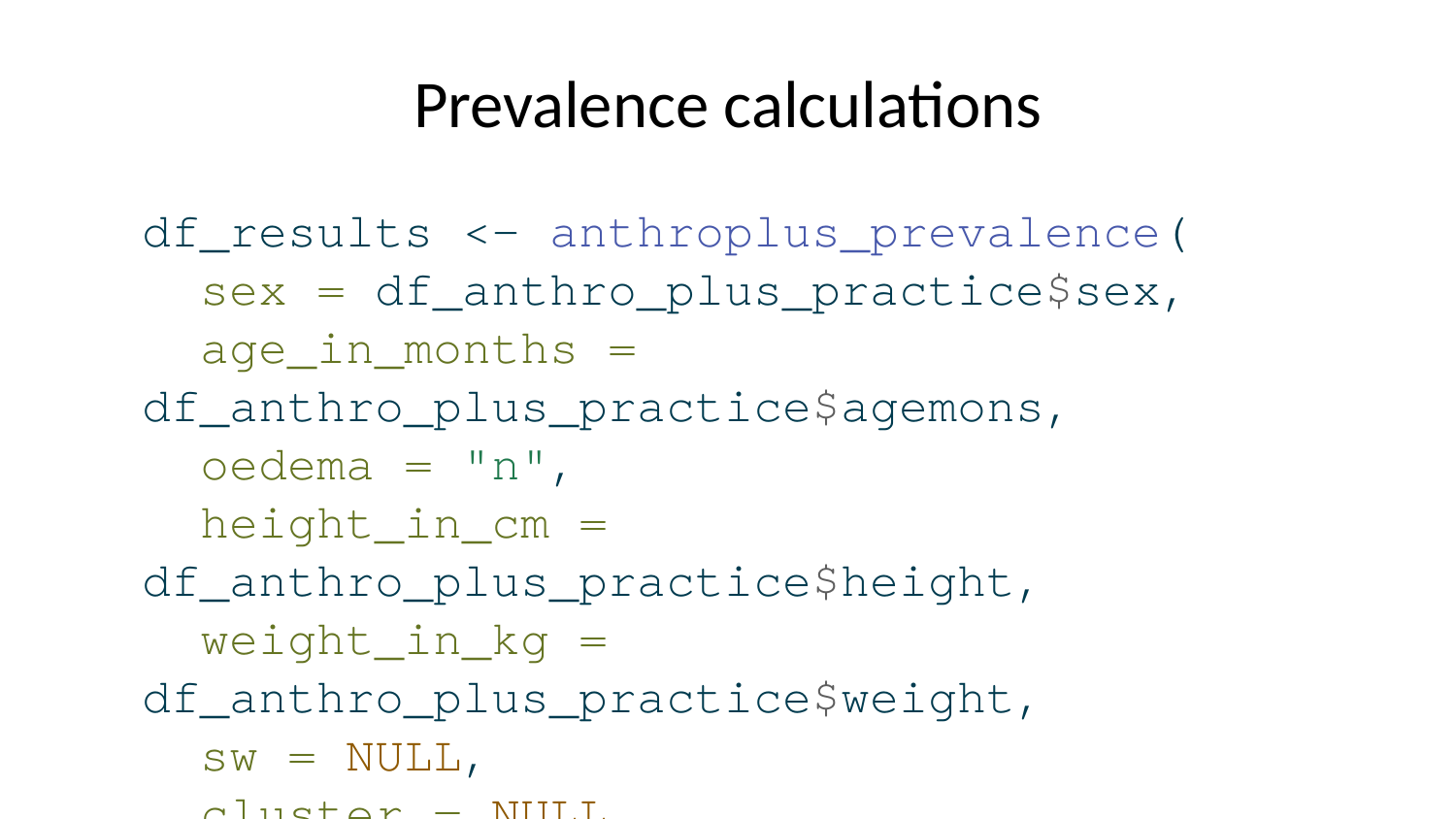

# Prevalence calculations
df_results <- anthroplus_prevalence(
  sex = df_anthro_plus_practice$sex,
  age_in_months = df_anthro_plus_practice$agemons,
  oedema = "n",
  height_in_cm = df_anthro_plus_practice$height,
  weight_in_kg = df_anthro_plus_practice$weight,
  sw = NULL,
  cluster = NULL,
  strata = NULL
)
Output or results are similar to Anthro Survey Analyser stored in a dataframe